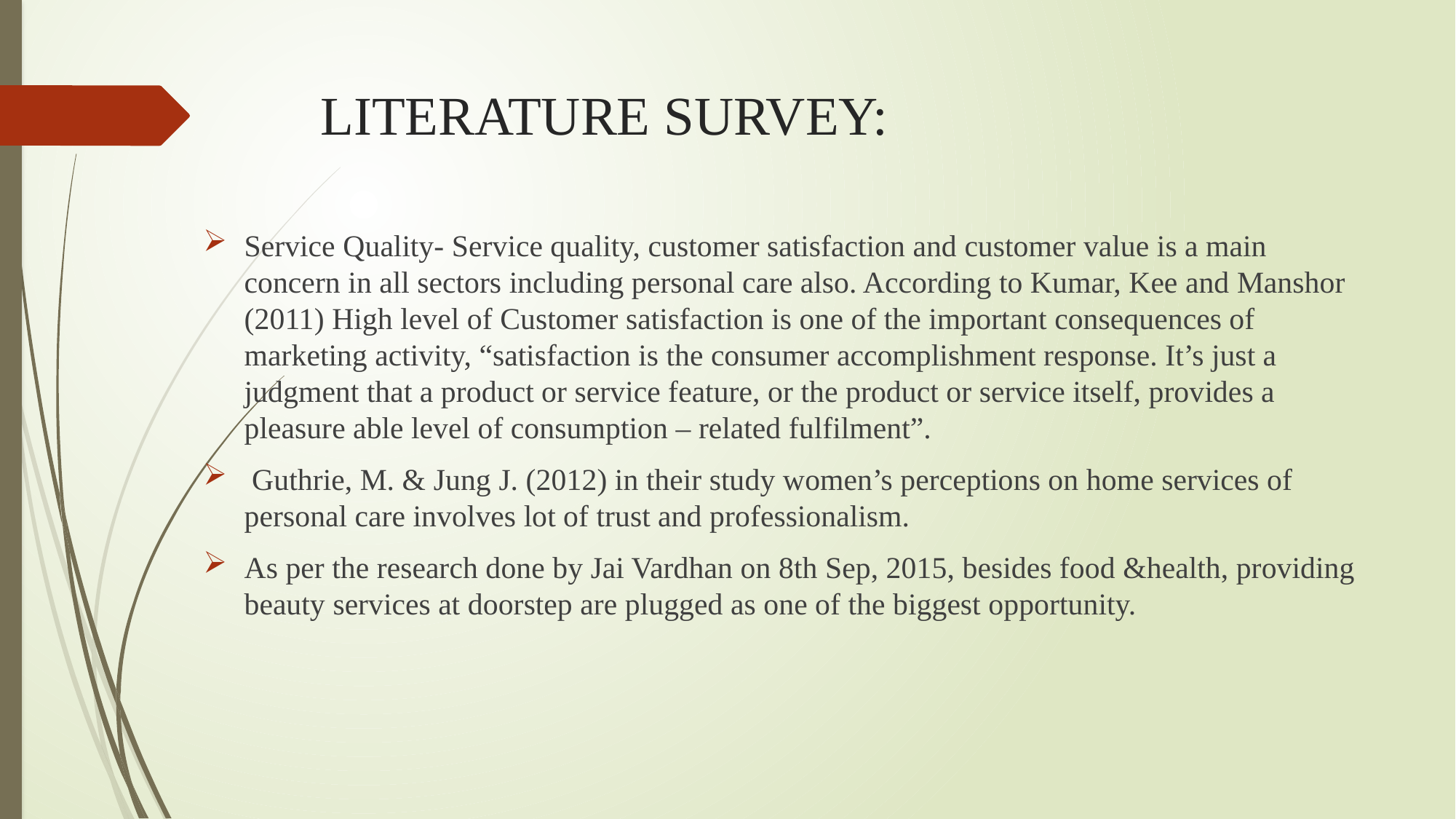

# LITERATURE SURVEY:

Service Quality- Service quality, customer satisfaction and customer value is a main concern in all sectors including personal care also. According to Kumar, Kee and Manshor (2011) High level of Customer satisfaction is one of the important consequences of marketing activity, “satisfaction is the consumer accomplishment response. It’s just a judgment that a product or service feature, or the product or service itself, provides a pleasure able level of consumption – related fulfilment”.
 Guthrie, M. & Jung J. (2012) in their study women’s perceptions on home services of personal care involves lot of trust and professionalism.
As per the research done by Jai Vardhan on 8th Sep, 2015, besides food &health, providing beauty services at doorstep are plugged as one of the biggest opportunity.